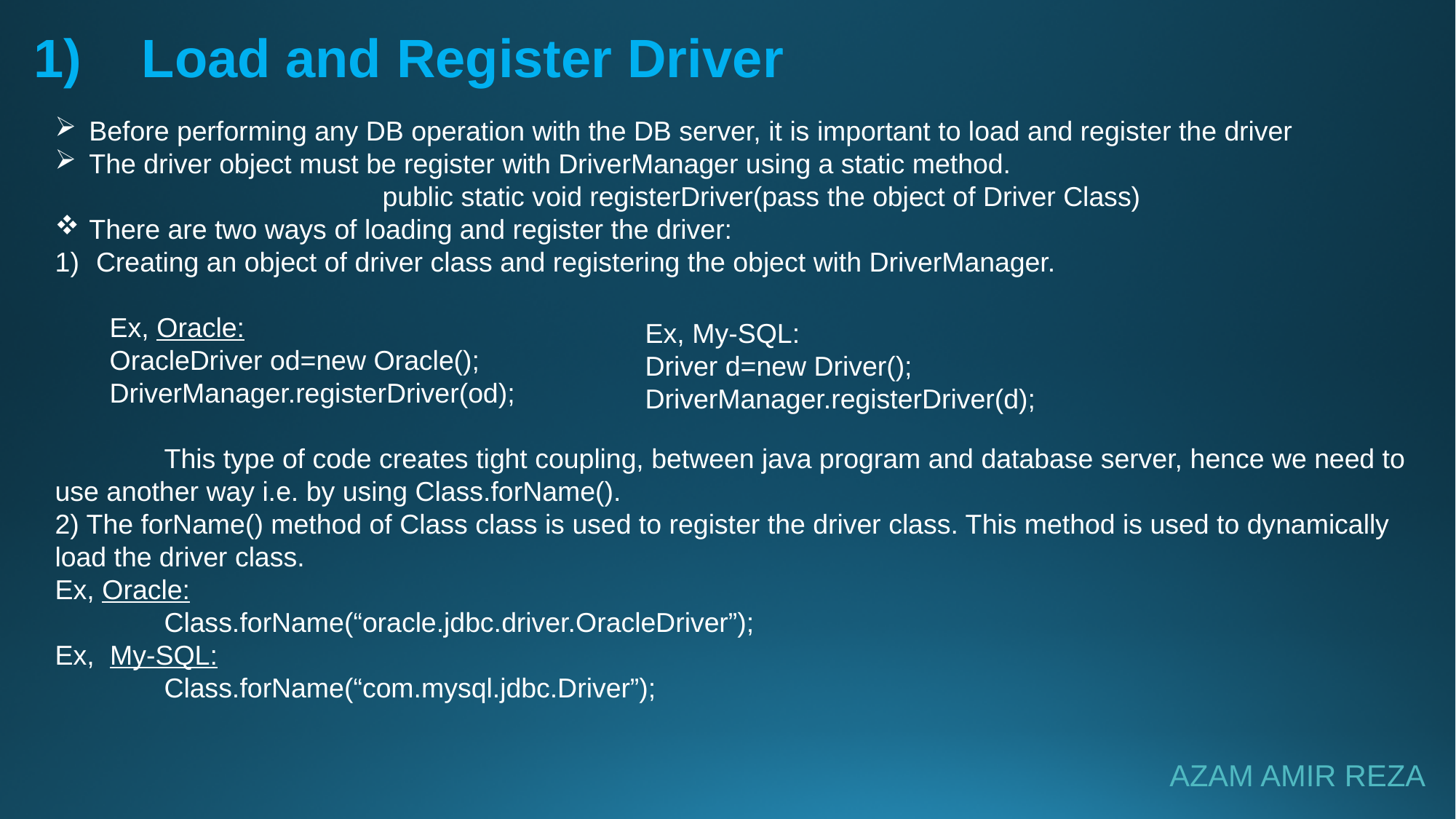

# 1)	Load and Register Driver
Before performing any DB operation with the DB server, it is important to load and register the driver
The driver object must be register with DriverManager using a static method.
			public static void registerDriver(pass the object of Driver Class)
There are two ways of loading and register the driver:
Creating an object of driver class and registering the object with DriverManager.

Ex, Oracle:
OracleDriver od=new Oracle();
DriverManager.registerDriver(od);

	This type of code creates tight coupling, between java program and database server, hence we need to use another way i.e. by using Class.forName().
2) The forName() method of Class class is used to register the driver class. This method is used to dynamically load the driver class.
Ex, Oracle:
	Class.forName(“oracle.jdbc.driver.OracleDriver”);
Ex,  My-SQL:
	Class.forName(“com.mysql.jdbc.Driver”);

Ex, My-SQL:
Driver d=new Driver();
DriverManager.registerDriver(d);
AZAM AMIR REZA